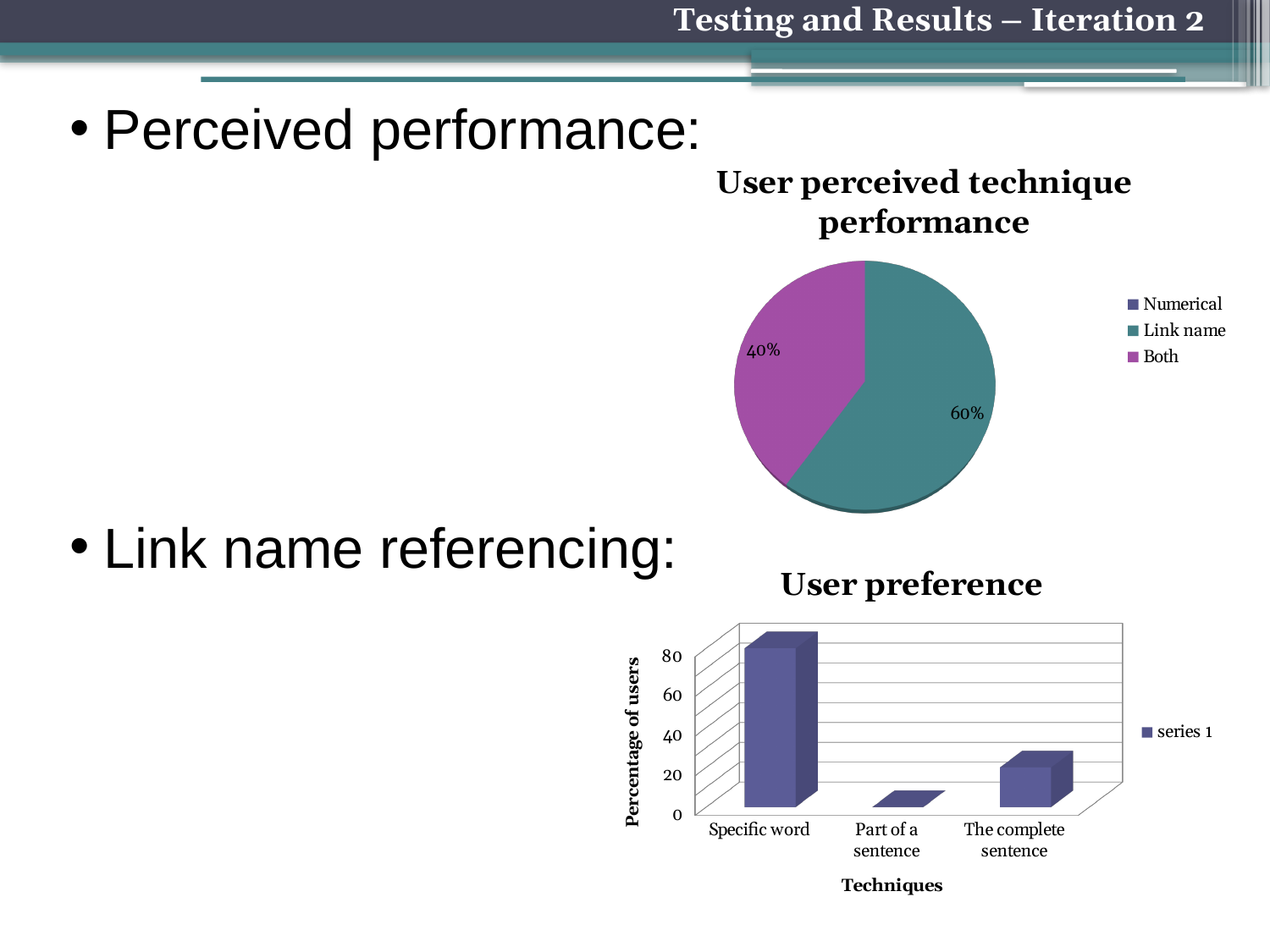

Testing and Results – Iteration 2

Perceived performance:

[unsupported chart]

Link name referencing:

[unsupported chart]